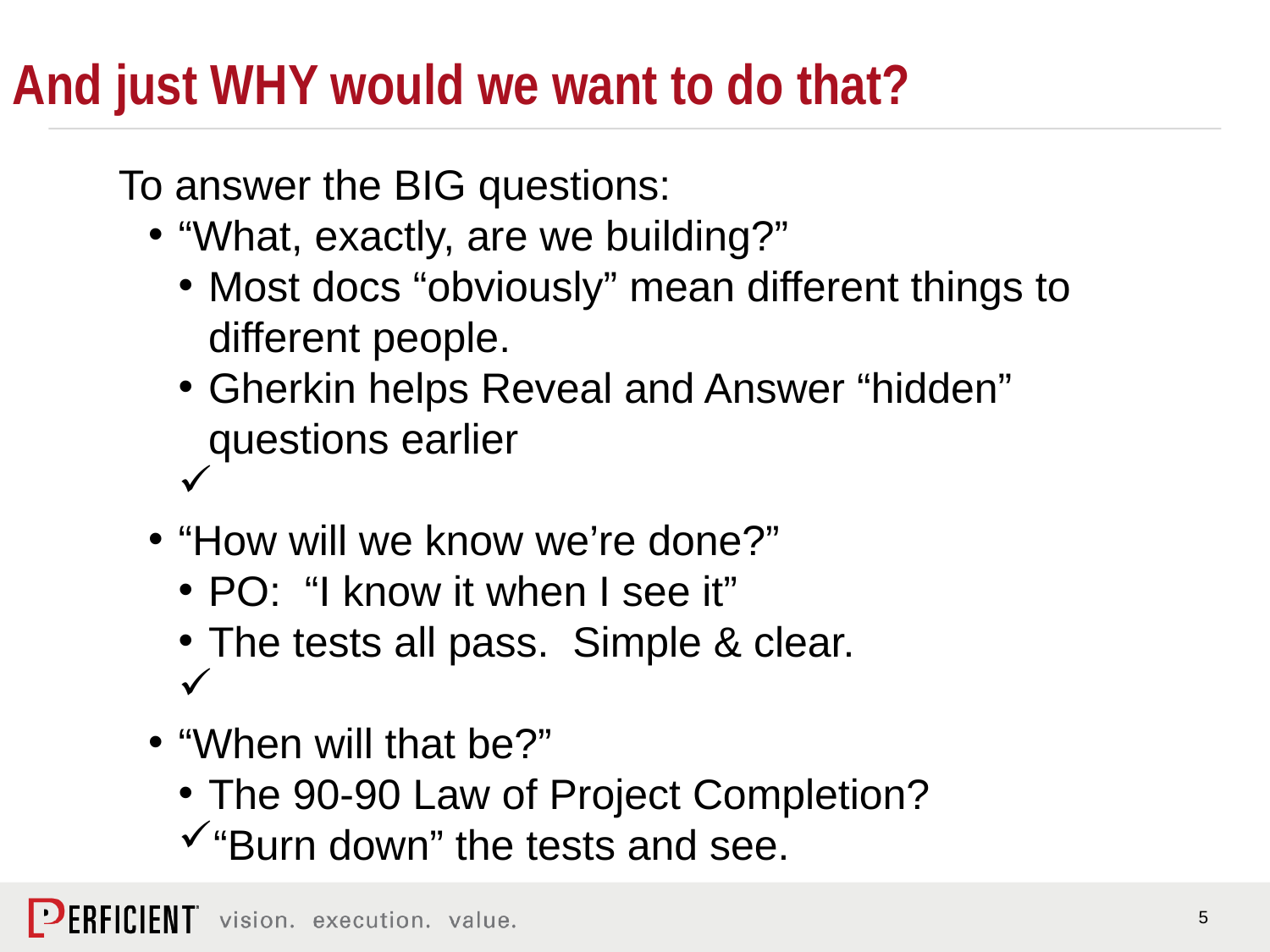

And just WHY would we want to do that?
To answer the BIG questions:
“What, exactly, are we building?”
Most docs “obviously” mean different things to different people.
Gherkin helps Reveal and Answer “hidden” questions earlier

“How will we know we’re done?”
PO:  “I know it when I see it”
The tests all pass.  Simple & clear.

“When will that be?”
The 90-90 Law of Project Completion?
“Burn down” the tests and see.